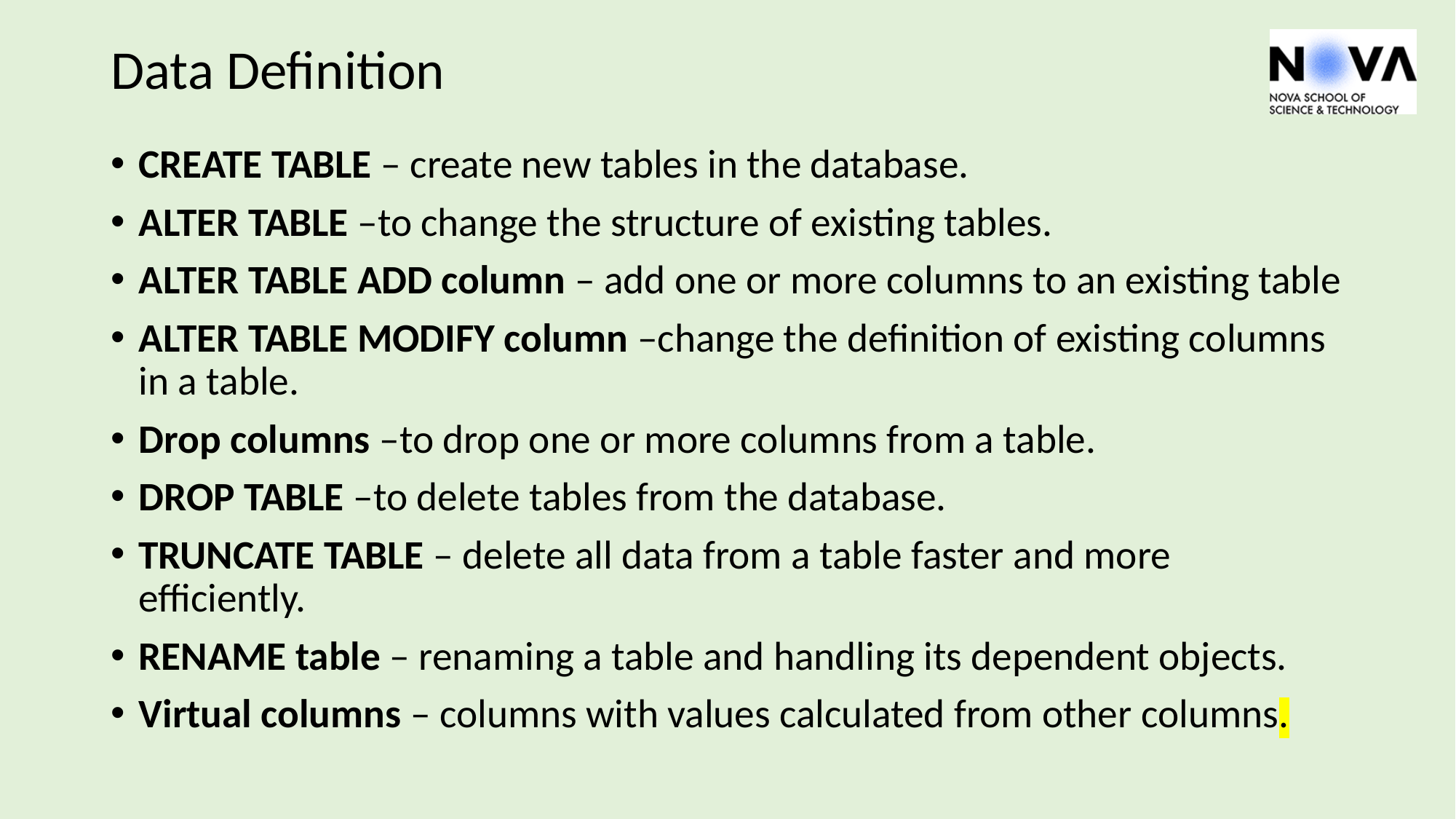

# Data Definition
CREATE TABLE – create new tables in the database.
ALTER TABLE –to change the structure of existing tables.
ALTER TABLE ADD column – add one or more columns to an existing table
ALTER TABLE MODIFY column –change the definition of existing columns in a table.
Drop columns –to drop one or more columns from a table.
DROP TABLE –to delete tables from the database.
TRUNCATE TABLE – delete all data from a table faster and more efficiently.
RENAME table – renaming a table and handling its dependent objects.
Virtual columns – columns with values calculated from other columns.